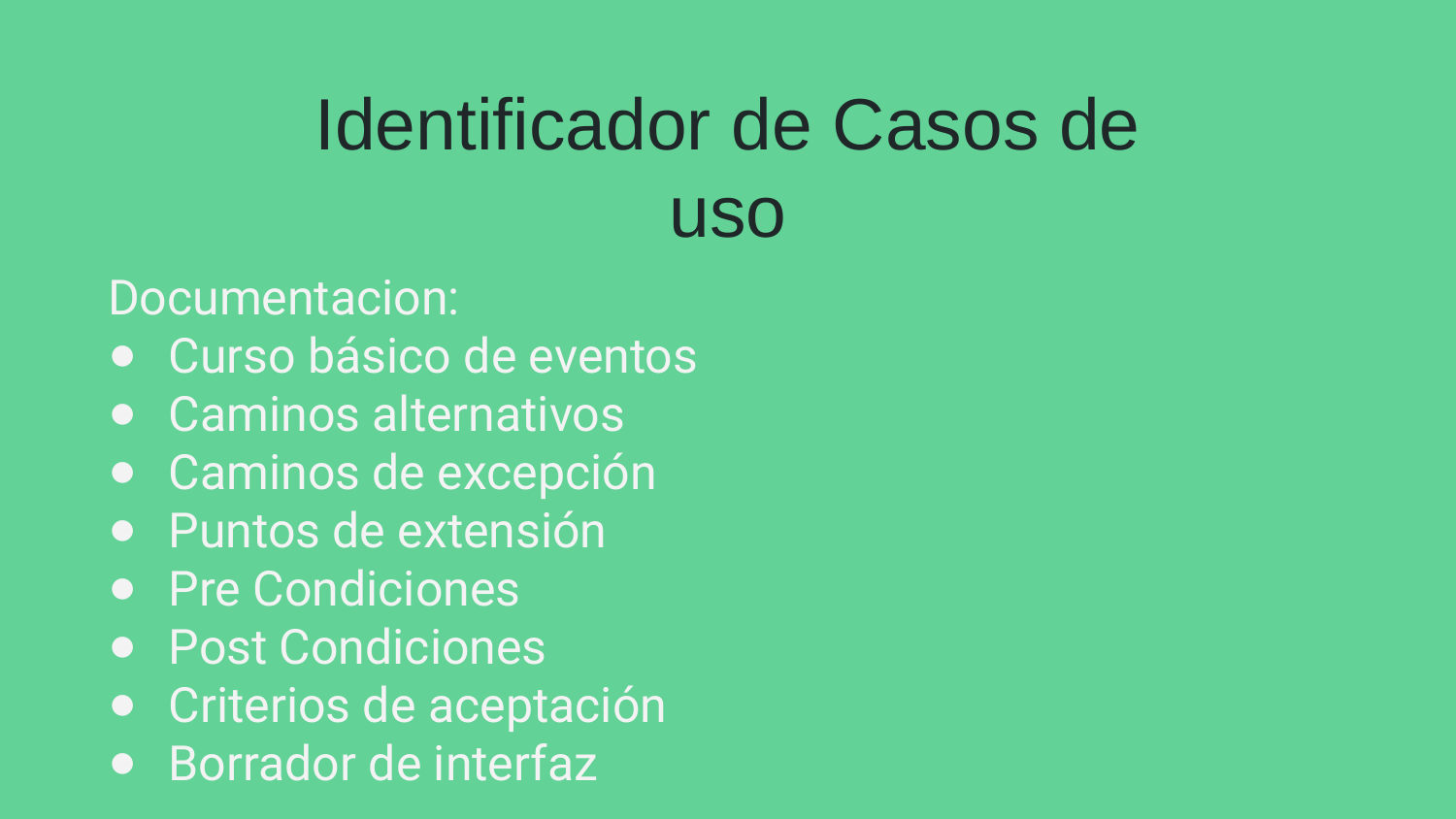

# Identificador de Casos de uso
 Documentacion:
Curso básico de eventos
Caminos alternativos
Caminos de excepción
Puntos de extensión
Pre Condiciones
Post Condiciones
Criterios de aceptación
Borrador de interfaz